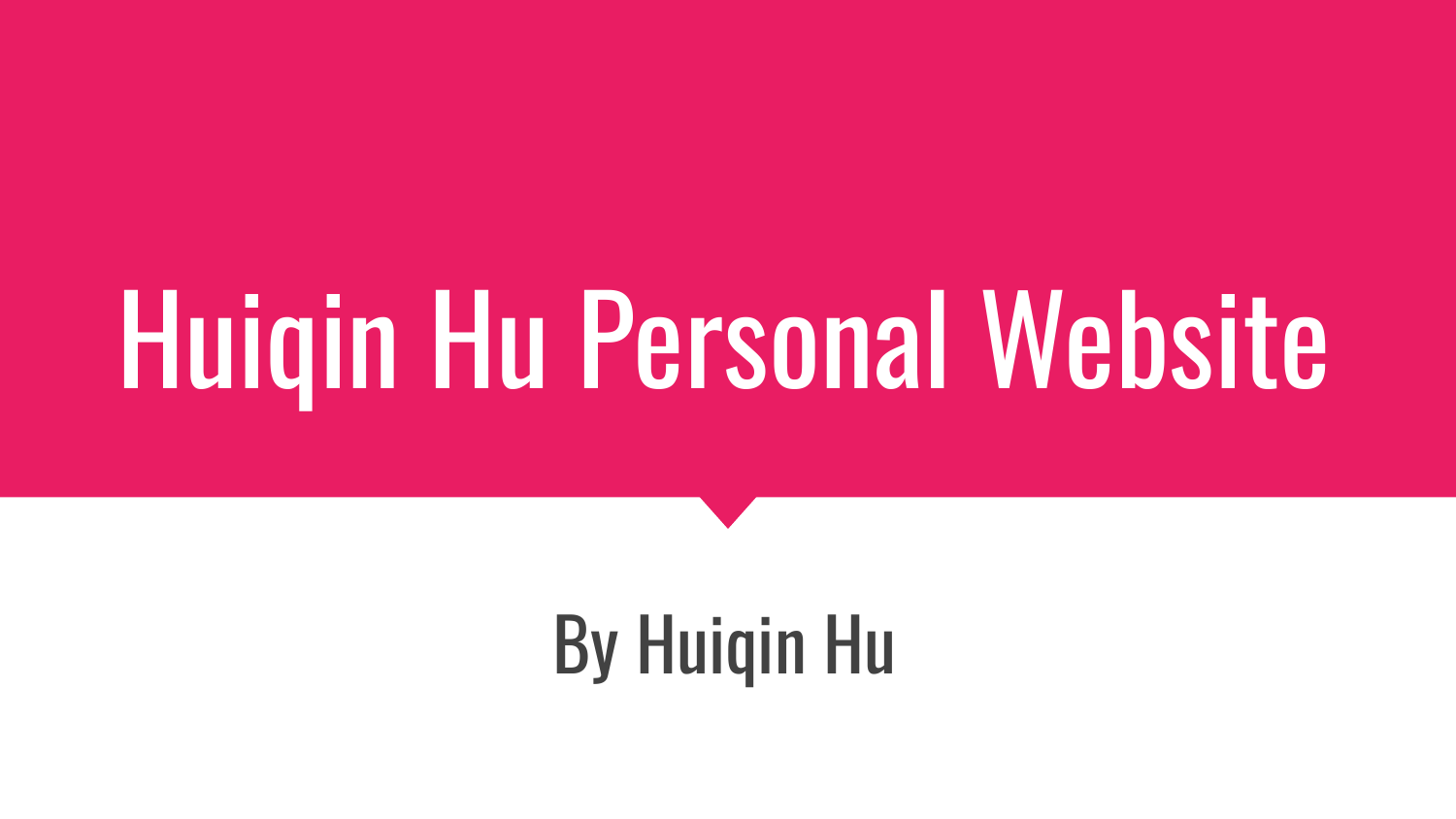

# Huiqin Hu Personal Website
By Huiqin Hu